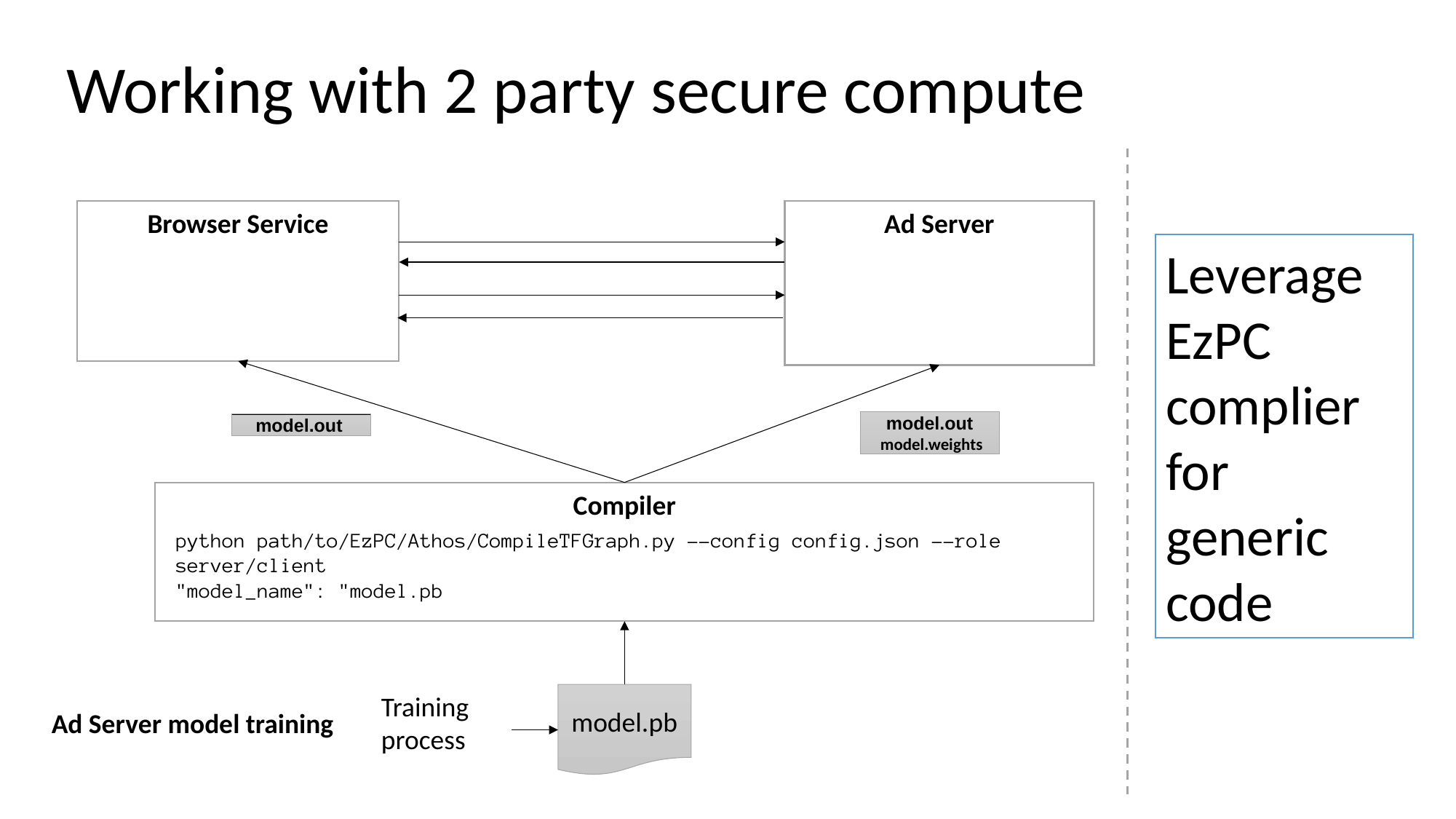

# Working with 2 party secure compute
Browser Service

Ad Server

Leverage EzPC complier for generic code
model.out
 model.weights
model.out
Compiler

python path/to/EzPC/Athos/CompileTFGraph.py --config config.json --role server/client
"model_name": "model.pb
Training process
model.pb
Ad Server model training